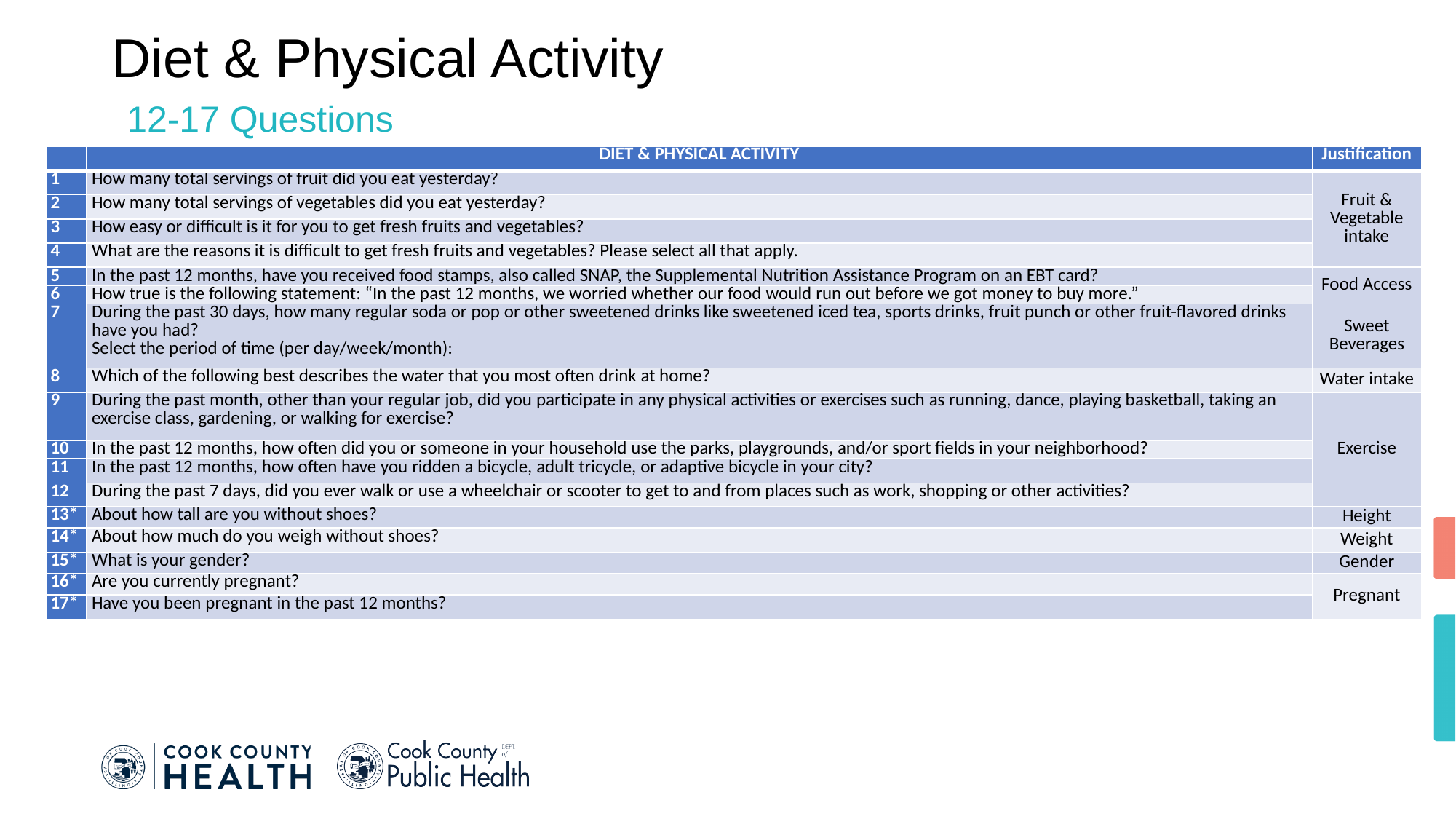

# Diet & Physical Activity
12-17 Questions
|  | DIET & PHYSICAL ACTIVITY | Justification |
| --- | --- | --- |
| 1 | How many total servings of fruit did you eat yesterday? | Fruit & Vegetable intake |
| 2 | How many total servings of vegetables did you eat yesterday? |  |
| 3 | How easy or difficult is it for you to get fresh fruits and vegetables? |  |
| 4 | What are the reasons it is difficult to get fresh fruits and vegetables? Please select all that apply. |  |
| 5 | In the past 12 months, have you received food stamps, also called SNAP, the Supplemental Nutrition Assistance Program on an EBT card? | Food Access |
| 6 | How true is the following statement: “In the past 12 months, we worried whether our food would run out before we got money to buy more.” |  |
| 7 | During the past 30 days, how many regular soda or pop or other sweetened drinks like sweetened iced tea, sports drinks, fruit punch or other fruit-flavored drinks have you had? Select the period of time (per day/week/month): | Sweet Beverages |
| 8 | Which of the following best describes the water that you most often drink at home? | Water intake |
| 9 | During the past month, other than your regular job, did you participate in any physical activities or exercises such as running, dance, playing basketball, taking an exercise class, gardening, or walking for exercise? | Exercise |
| 10 | In the past 12 months, how often did you or someone in your household use the parks, playgrounds, and/or sport fields in your neighborhood? | Exercise |
| 11 | In the past 12 months, how often have you ridden a bicycle, adult tricycle, or adaptive bicycle in your city? | Exercise |
| 12 | During the past 7 days, did you ever walk or use a wheelchair or scooter to get to and from places such as work, shopping or other activities? | Exercise |
| 13\* | About how tall are you without shoes? | Height |
| 14\* | About how much do you weigh without shoes? | Weight |
| 15\* | What is your gender? | Gender |
| 16\* | Are you currently pregnant? | Pregnant |
| 17\* | Have you been pregnant in the past 12 months? |  |